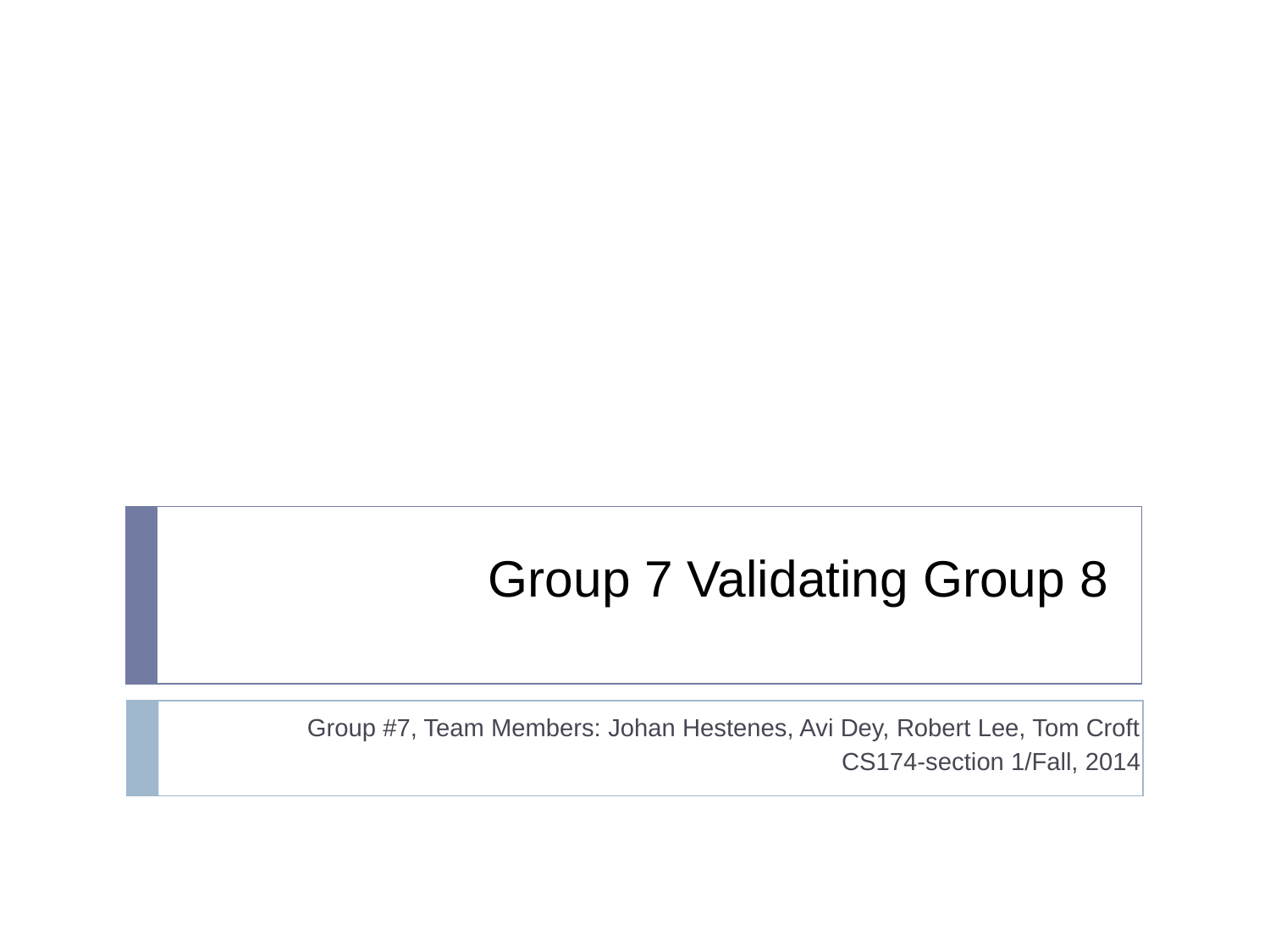

Group 7 Validating Group 8
Group #7, Team Members: Johan Hestenes, Avi Dey, Robert Lee, Tom Croft
CS174-section 1/Fall, 2014